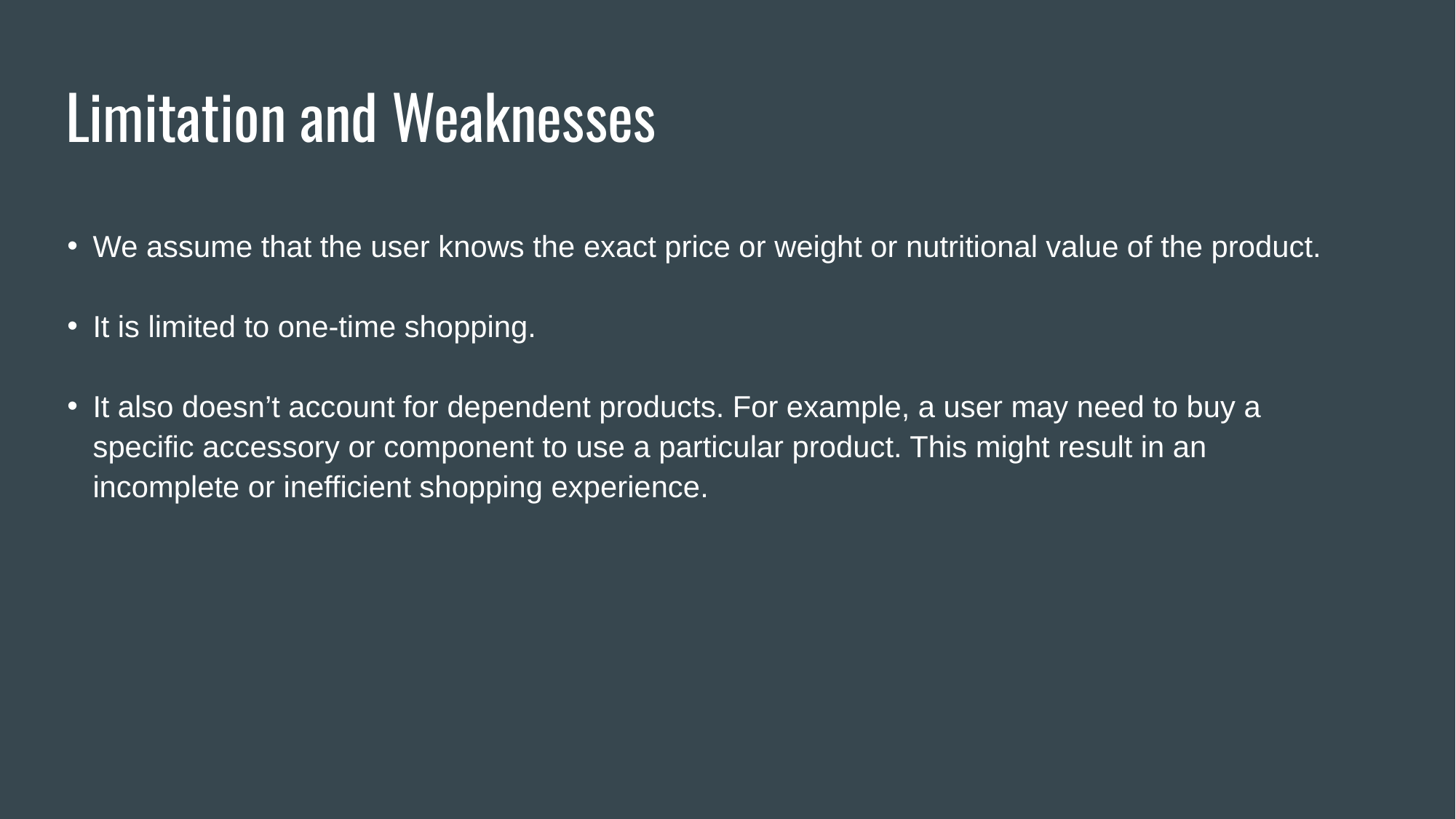

# Limitation and Weaknesses
We assume that the user knows the exact price or weight or nutritional value of the product.

It is limited to one-time shopping.

It also doesn’t account for dependent products. For example, a user may need to buy a specific accessory or component to use a particular product. This might result in an incomplete or inefficient shopping experience.